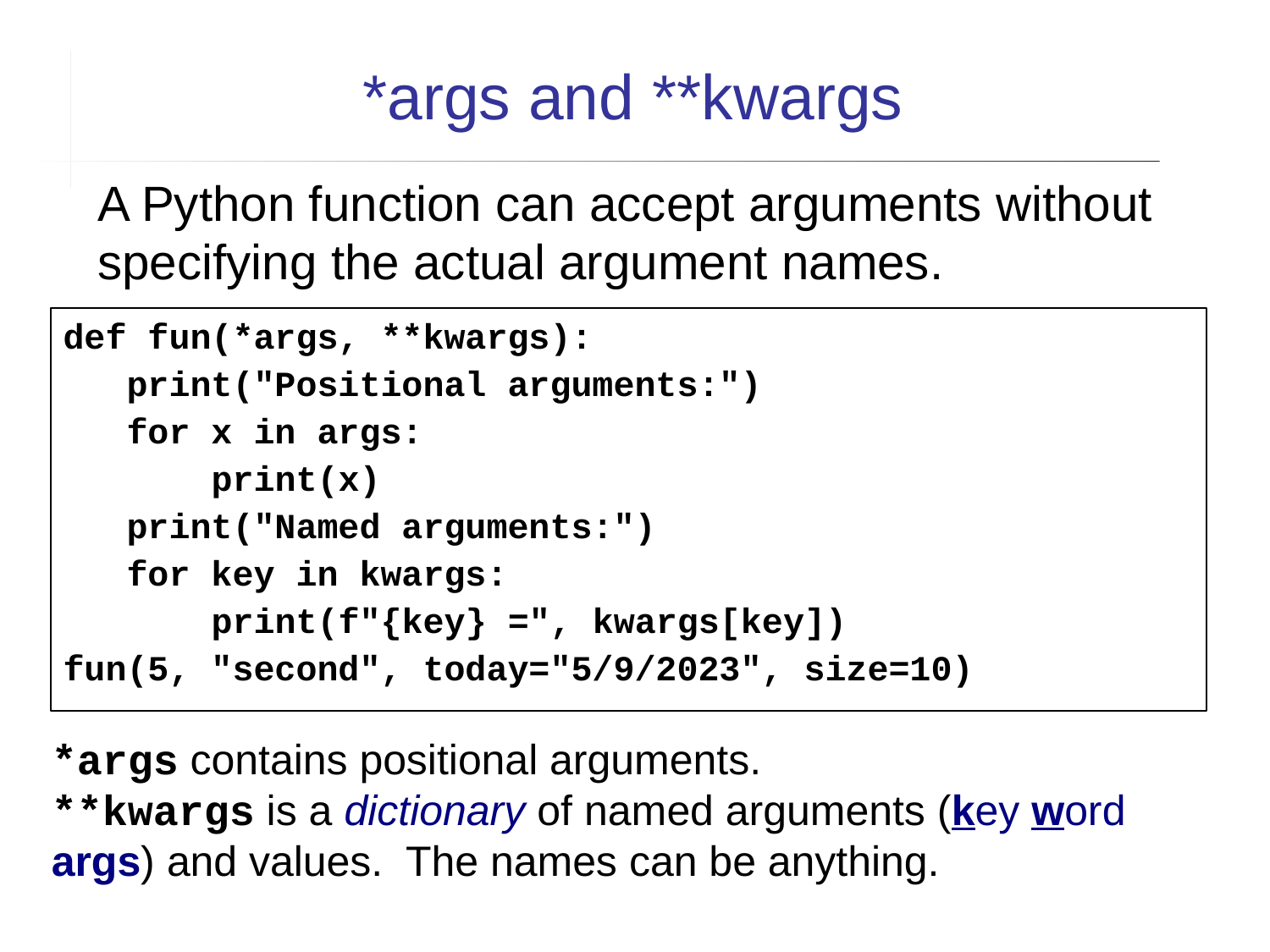

*args and **kwargs
A Python function can accept arguments without specifying the actual argument names.
def fun(*args, **kwargs):
   print("Positional arguments:")
   for x in args:
       print(x)
   print("Named arguments:")
   for key in kwargs:
       print(f"{key} =", kwargs[key])
fun(5, "second", today="5/9/2023", size=10)

*args contains positional arguments.
**kwargs is a dictionary of named arguments (key word args) and values.  The names can be anything.